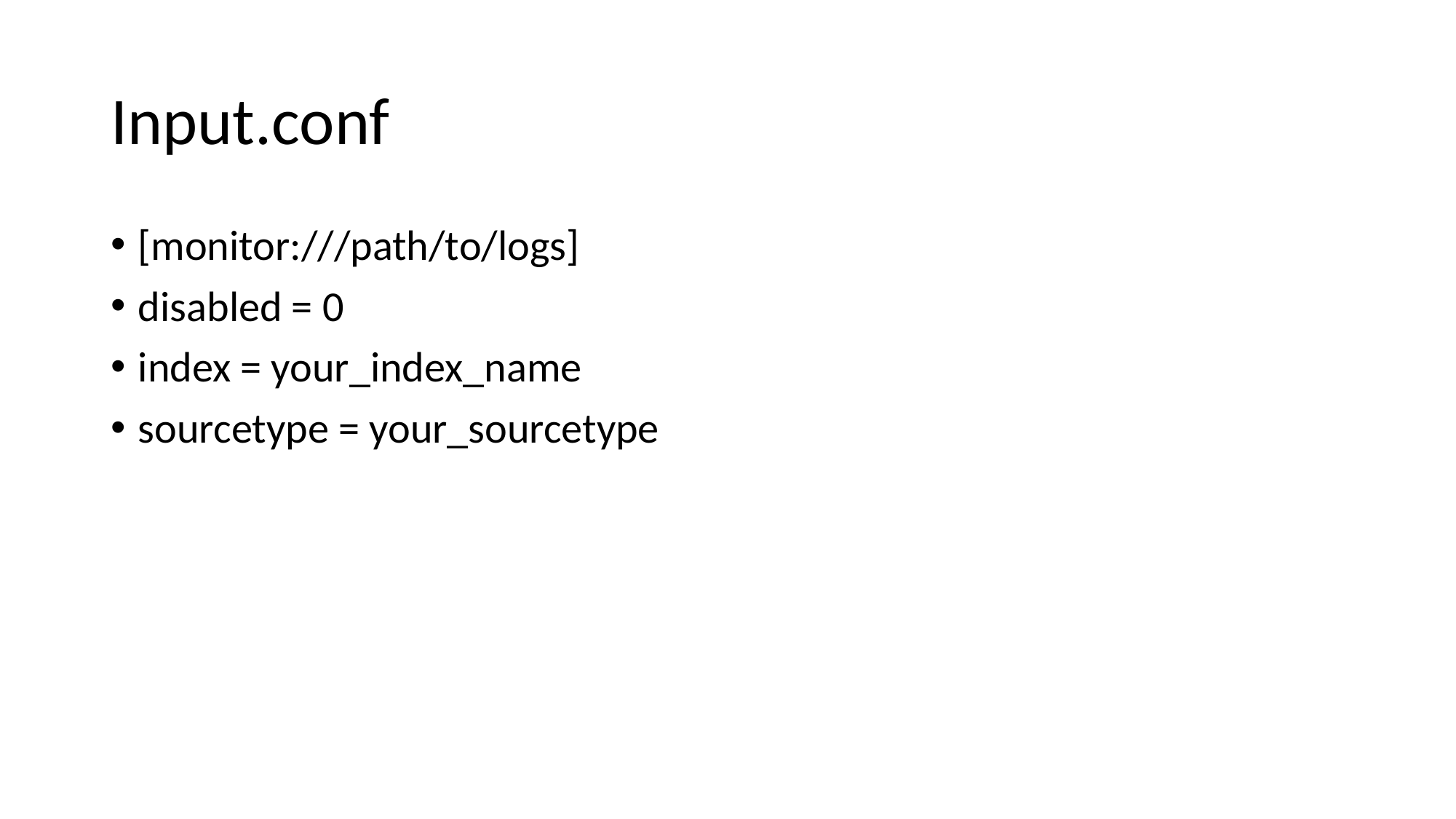

# Input.conf
[monitor:///path/to/logs]
disabled = 0
index = your_index_name
sourcetype = your_sourcetype